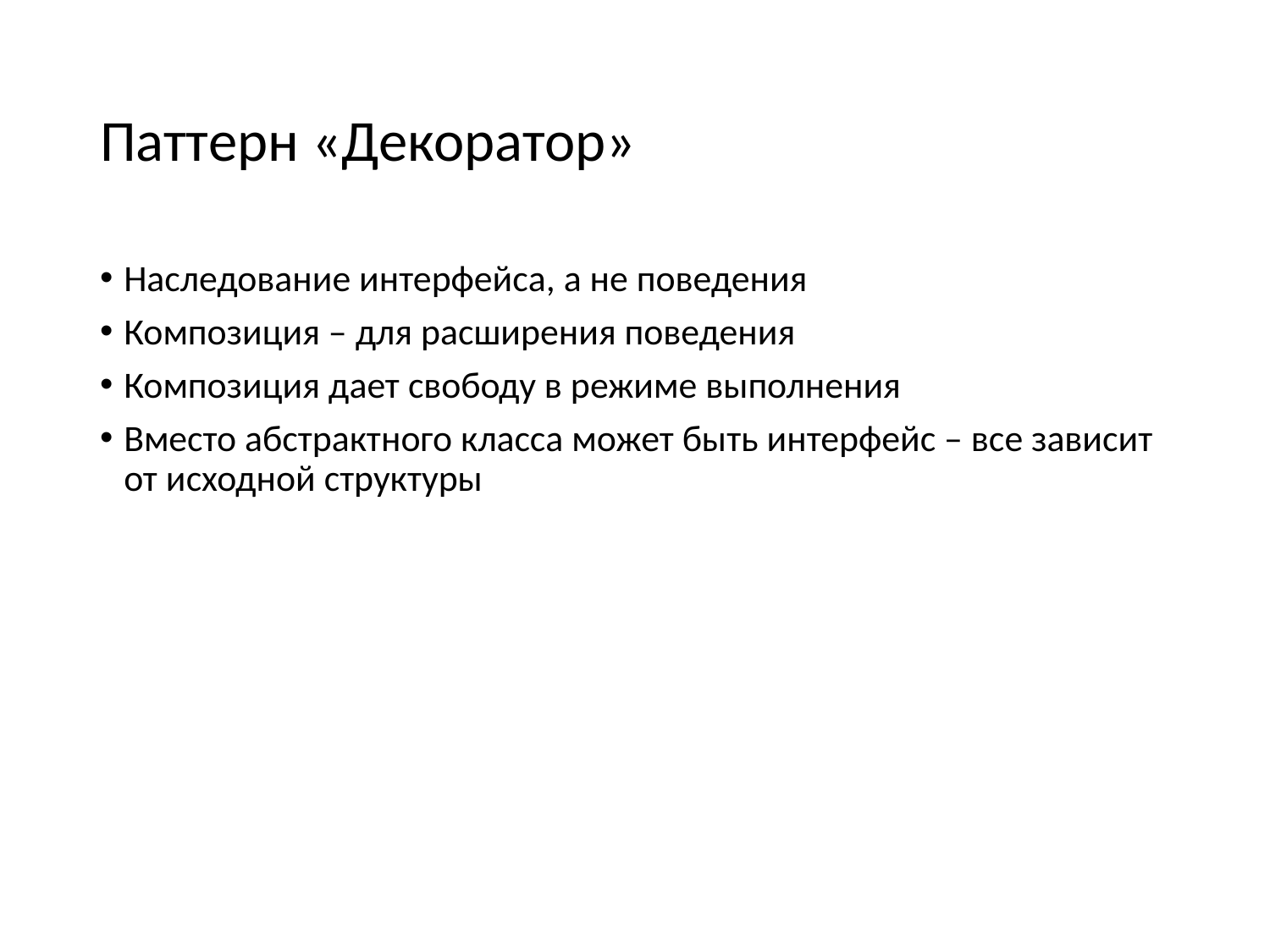

# Паттерн «Декоратор»
Наследование интерфейса, а не поведения
Композиция – для расширения поведения
Композиция дает свободу в режиме выполнения
Вместо абстрактного класса может быть интерфейс – все зависит от исходной структуры